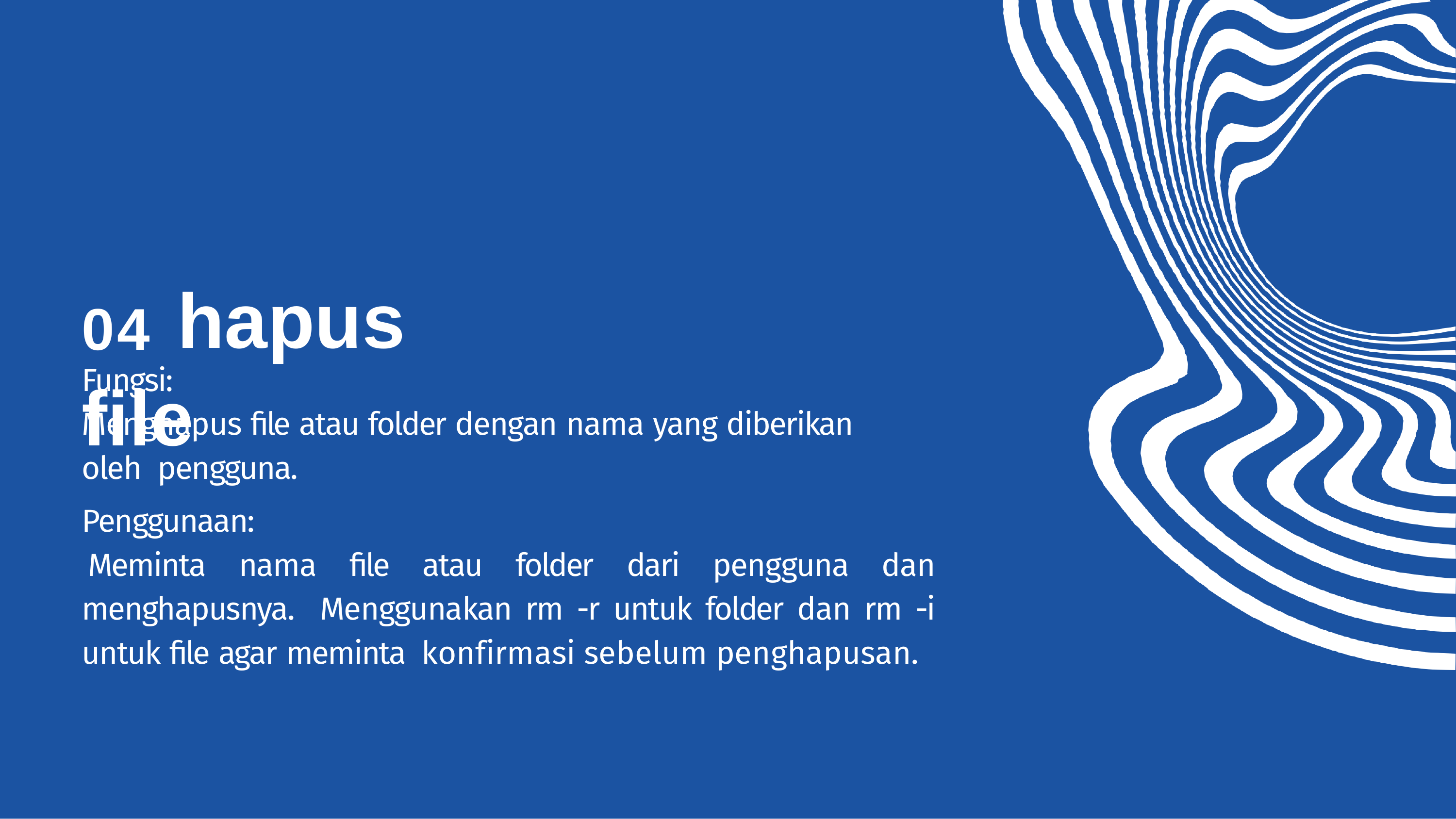

# 04 hapus file
Fungsi:
Menghapus file atau folder dengan nama yang diberikan oleh  pengguna.
Penggunaan:
Meminta nama file atau folder dari pengguna dan menghapusnya.  Menggunakan rm -r untuk folder dan rm -i untuk file agar meminta  konfirmasi sebelum penghapusan.